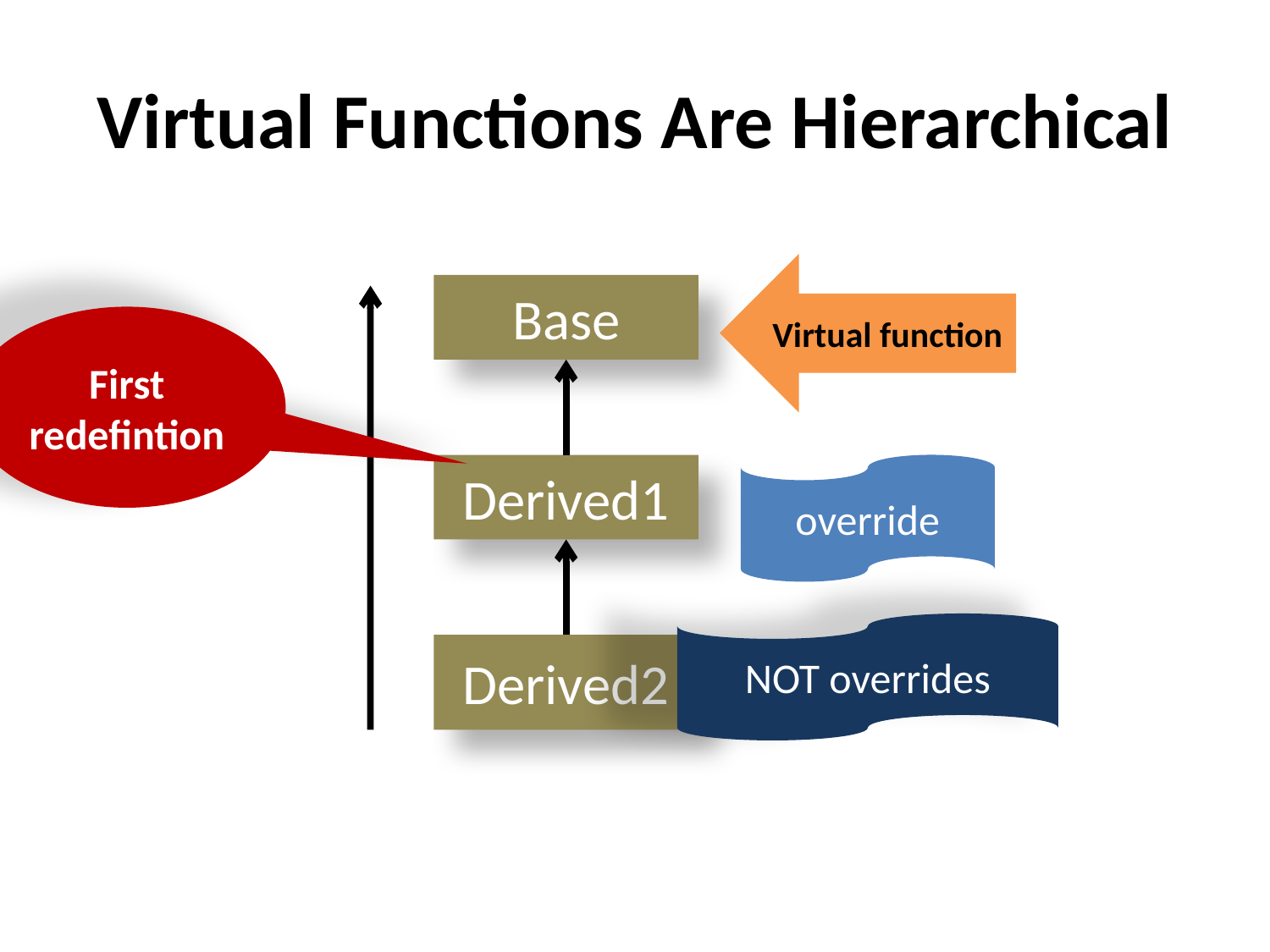

# Virtual Functions Are Hierarchical
Virtual function
Base
First redefintion
Derived1
override
NOT overrides
Derived2